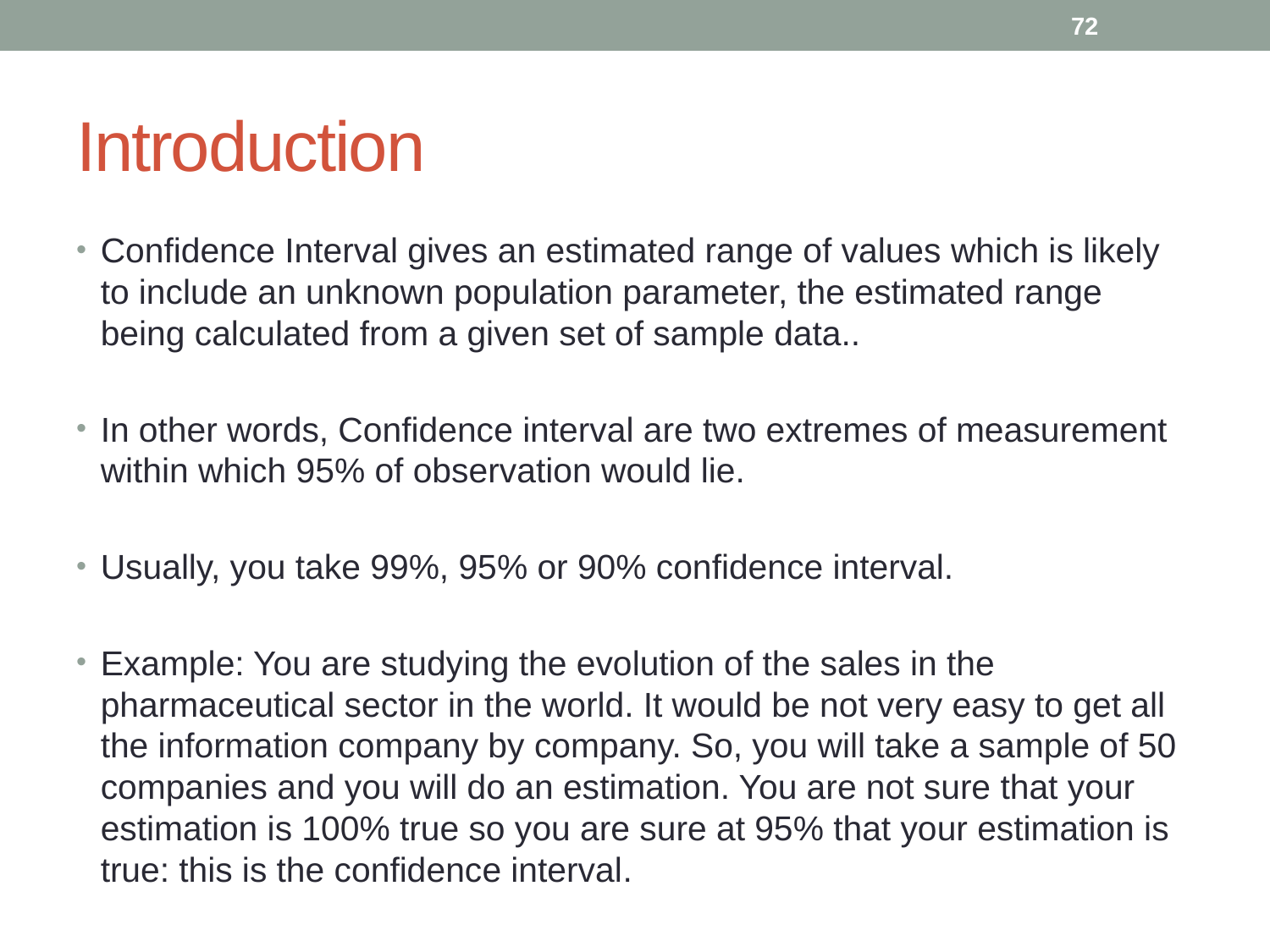

72
# Introduction
Confidence Interval gives an estimated range of values which is likely to include an unknown population parameter, the estimated range being calculated from a given set of sample data..

In other words, Confidence interval are two extremes of measurement within which 95% of observation would lie.

Usually, you take 99%, 95% or 90% confidence interval.

Example: You are studying the evolution of the sales in the pharmaceutical sector in the world. It would be not very easy to get all the information company by company. So, you will take a sample of 50 companies and you will do an estimation. You are not sure that your estimation is 100% true so you are sure at 95% that your estimation is true: this is the confidence interval.